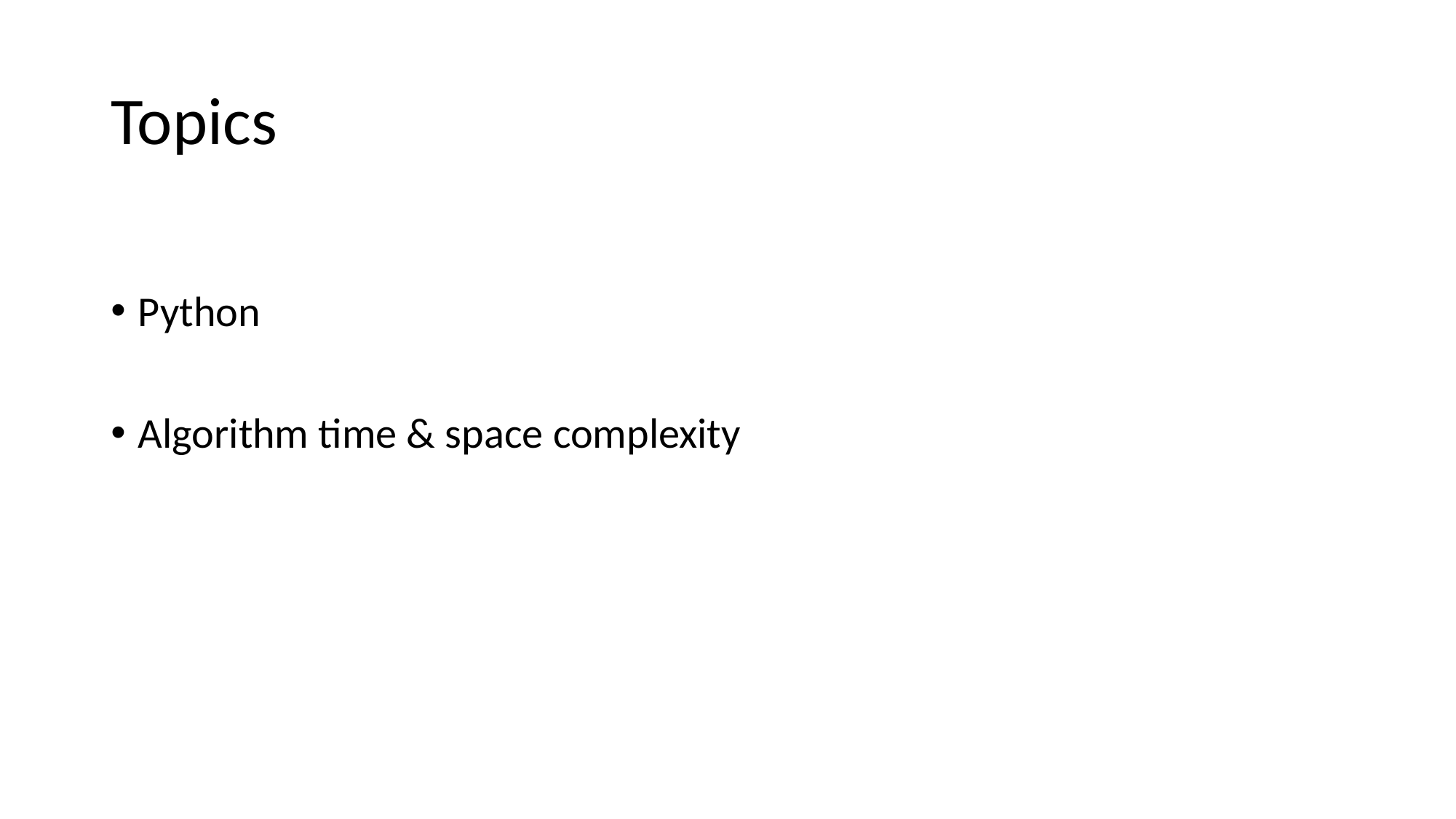

# Topics

Python

Algorithm time & space complexity